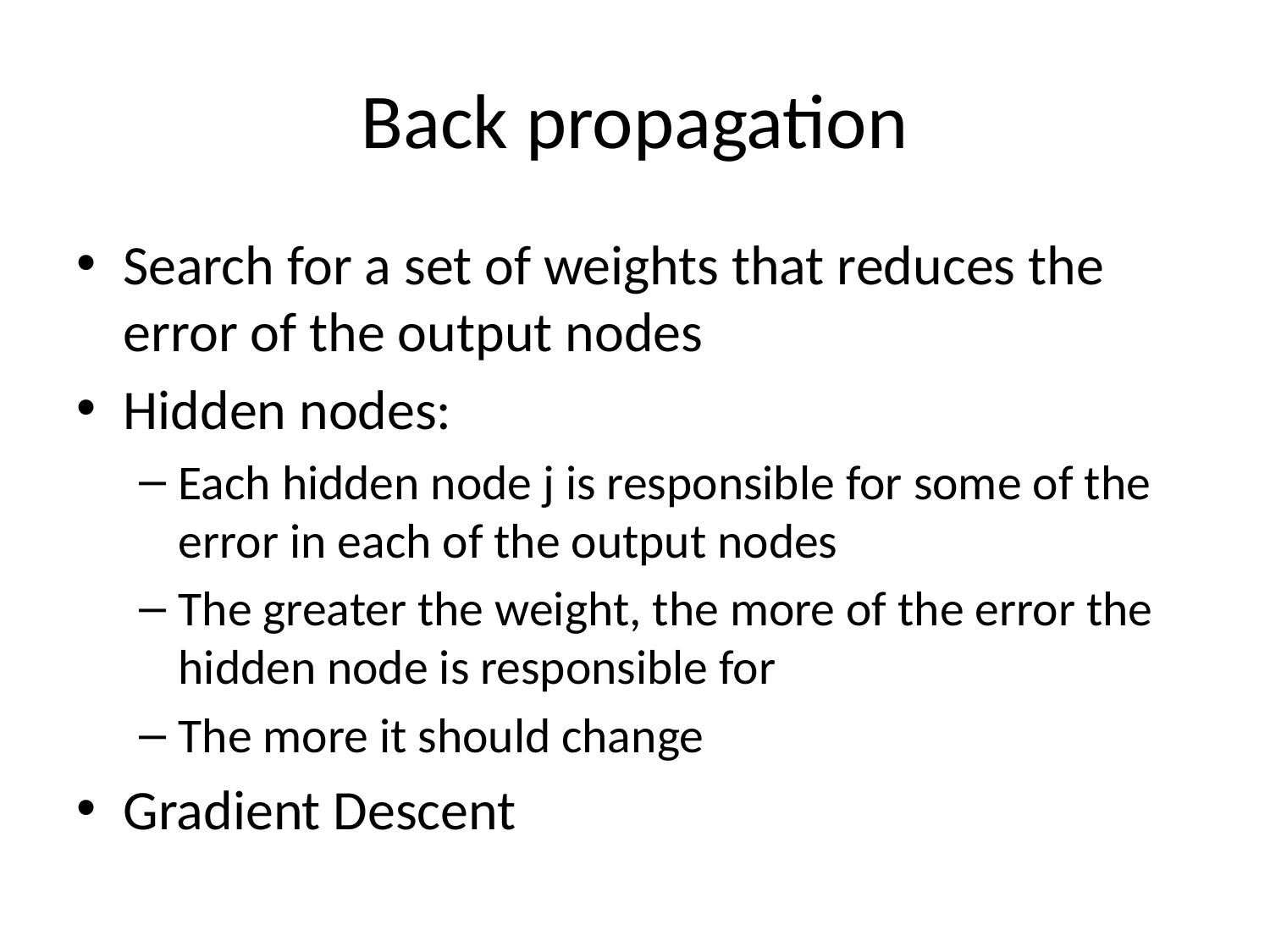

# Back propagation
Search for a set of weights that reduces the error of the output nodes
Hidden nodes:
Each hidden node j is responsible for some of the error in each of the output nodes
The greater the weight, the more of the error the hidden node is responsible for
The more it should change
Gradient Descent